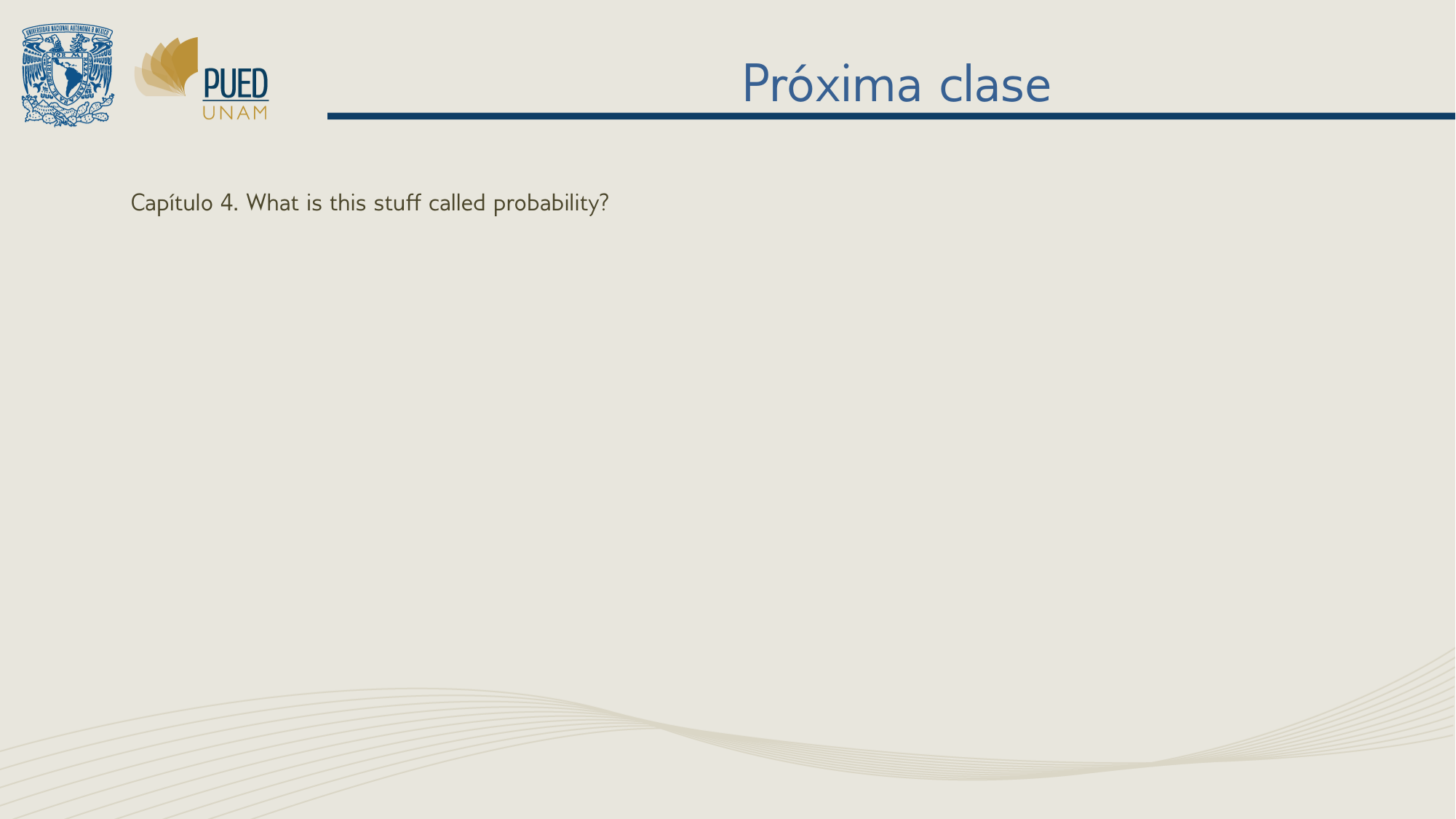

# Próxima clase

Capítulo 4. What is this stuff called probability?